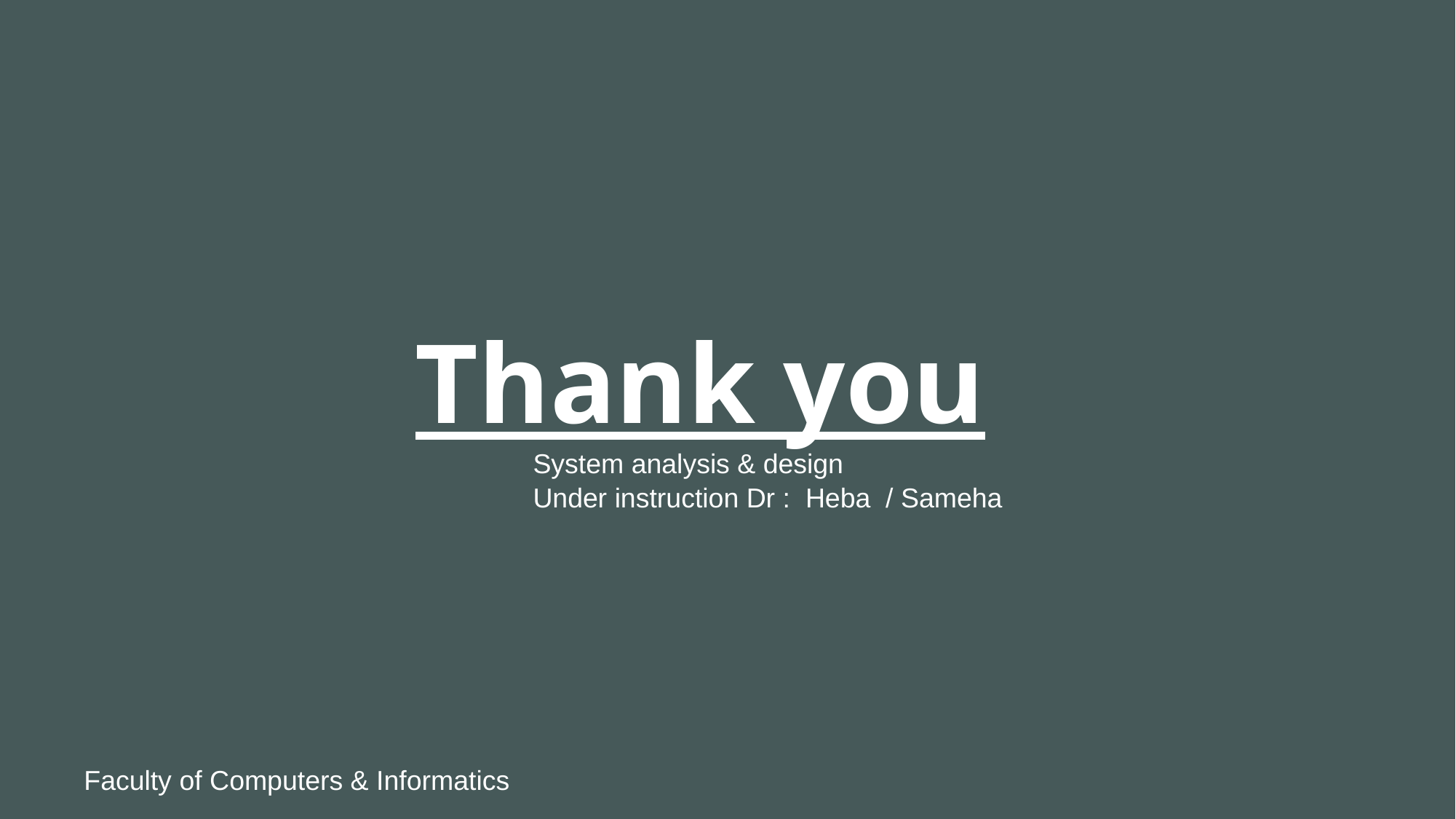

Thank you
System analysis & design
Under instruction Dr :  Heba  / Sameha
Faculty of Computers & Informatics